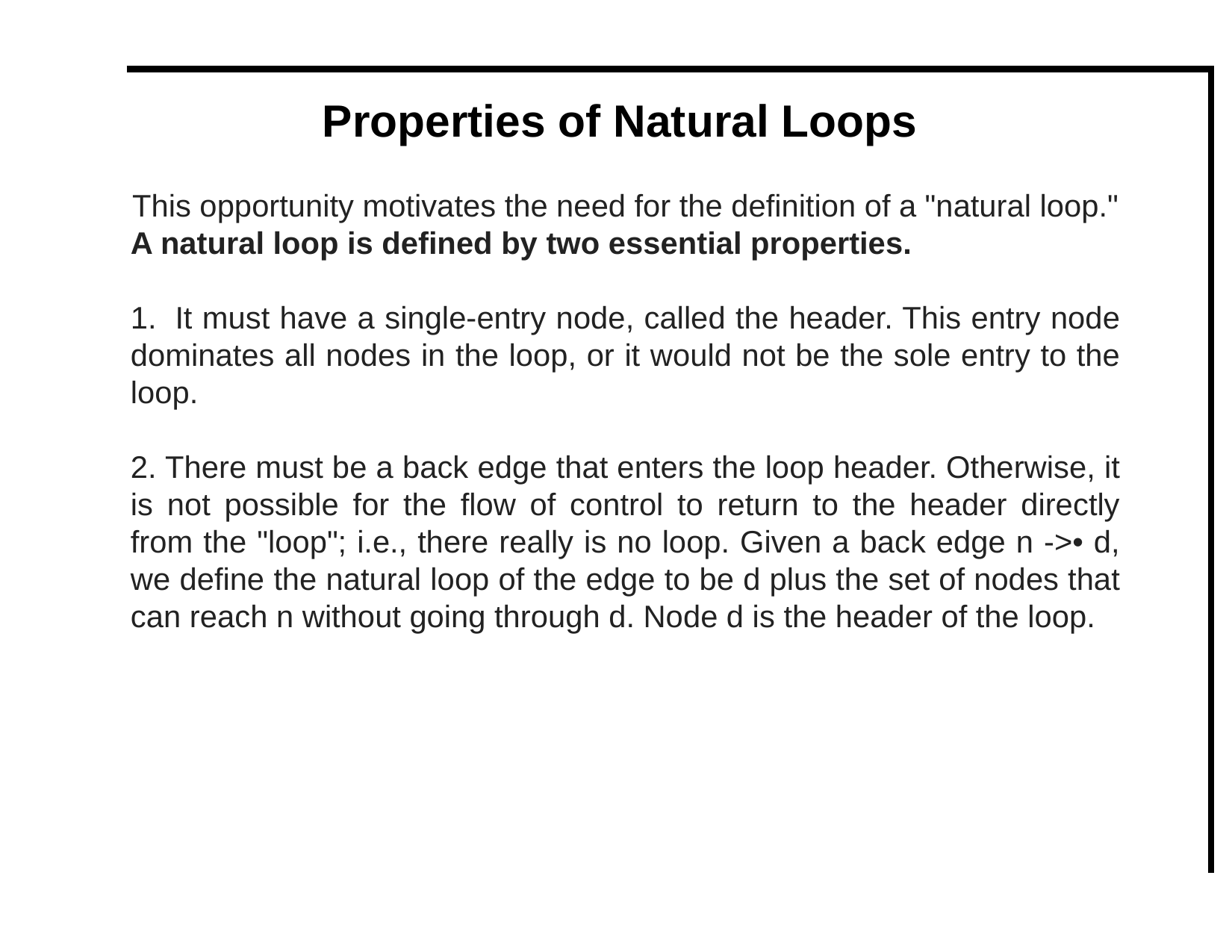

# Properties of Natural Loops
This opportunity motivates the need for the definition of a "natural loop."
A natural loop is defined by two essential properties.

1.  It must have a single-entry node, called the header. This entry node dominates all nodes in the loop, or it would not be the sole entry to the loop.

2. There must be a back edge that enters the loop header. Otherwise, it is not possible for the flow of control to return to the header directly from the "loop"; i.e., there really is no loop. Given a back edge n ->• d, we define the natural loop of the edge to be d plus the set of nodes that can reach n without going through d. Node d is the header of the loop.